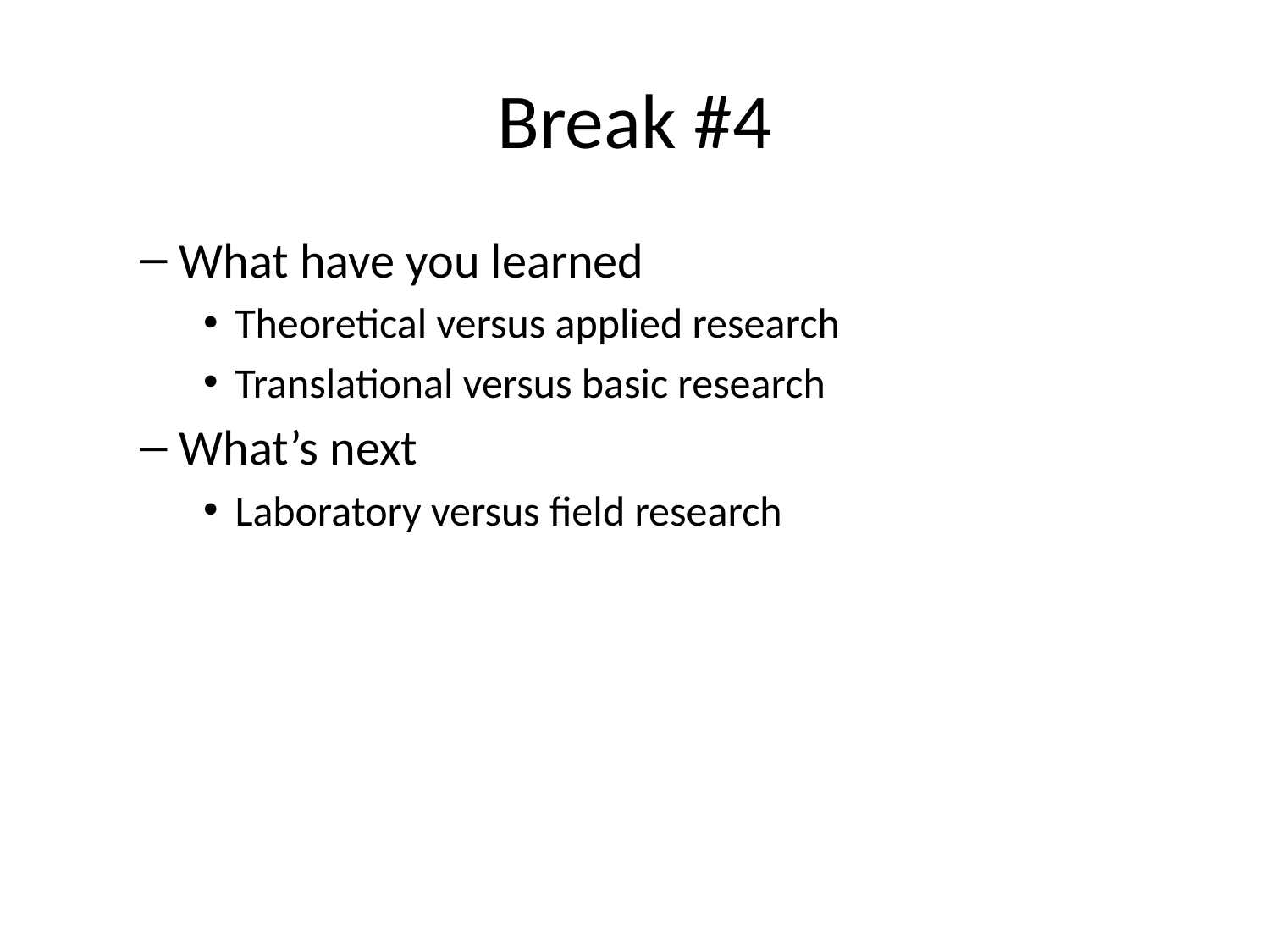

# Break #4
What have you learned
Theoretical versus applied research
Translational versus basic research
What’s next
Laboratory versus field research